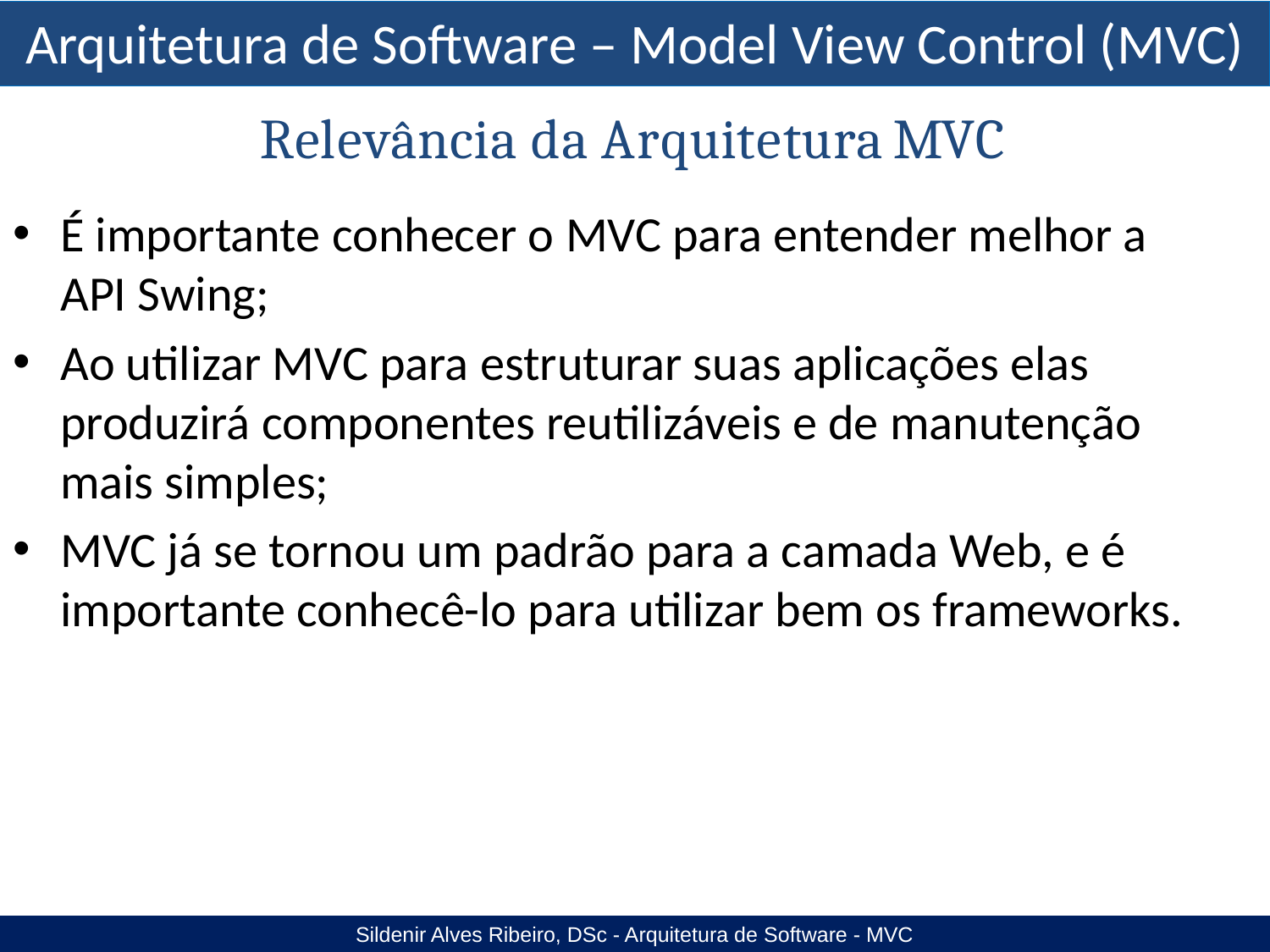

Relevância da Arquitetura MVC
É importante conhecer o MVC para entender melhor a API Swing;
Ao utilizar MVC para estruturar suas aplicações elas produzirá componentes reutilizáveis e de manutenção mais simples;
MVC já se tornou um padrão para a camada Web, e é importante conhecê-lo para utilizar bem os frameworks.
Sildenir Alves Ribeiro, DSc - Arquitetura de Software - MVC